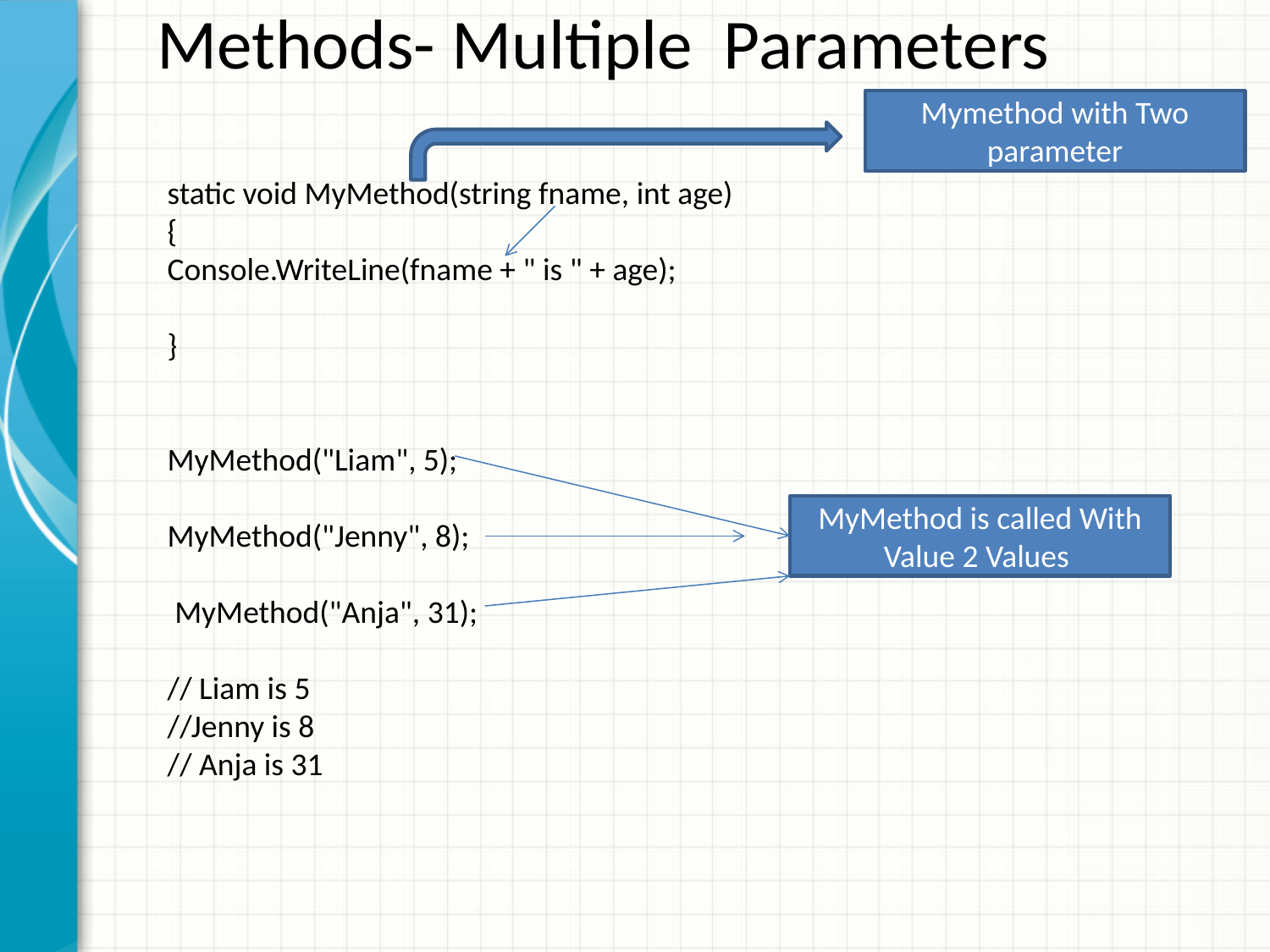

Methods- Multiple  Parameters
Mymethod with Two parameter

static void MyMethod(string fname, int age)
{
Console.WriteLine(fname + " is " + age);

}

MyMethod("Liam", 5);

MyMethod("Jenny", 8);

 MyMethod("Anja", 31);

// Liam is 5
//Jenny is 8
// Anja is 31
MyMethod is called With Value 2 Values